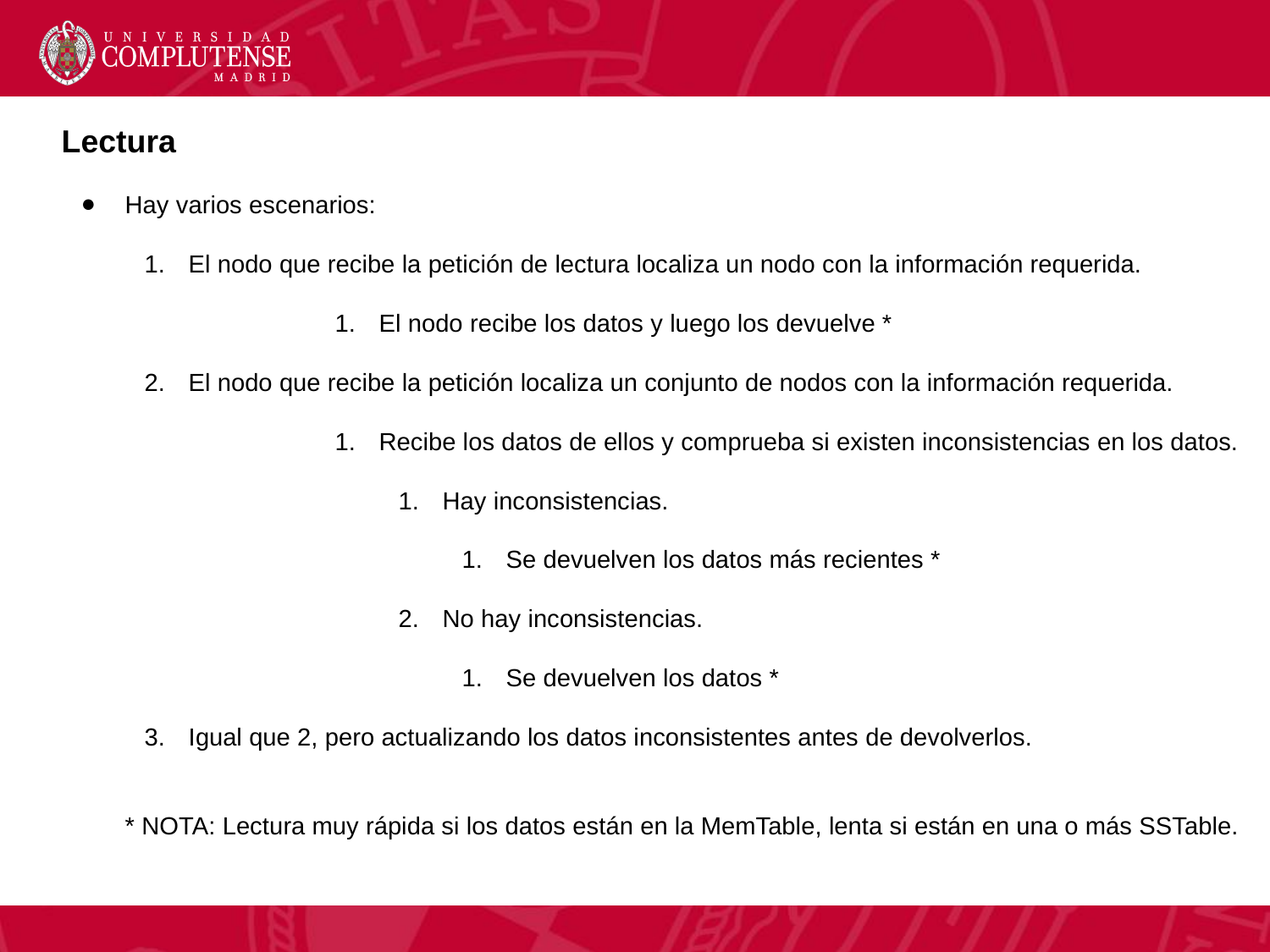

Lectura

Hay varios escenarios:
El nodo que recibe la petición de lectura localiza un nodo con la información requerida.

El nodo recibe los datos y luego los devuelve *
El nodo que recibe la petición localiza un conjunto de nodos con la información requerida.

Recibe los datos de ellos y comprueba si existen inconsistencias en los datos.

Hay inconsistencias.

Se devuelven los datos más recientes *

No hay inconsistencias.

Se devuelven los datos *

Igual que 2, pero actualizando los datos inconsistentes antes de devolverlos.

* NOTA: Lectura muy rápida si los datos están en la MemTable, lenta si están en una o más SSTable.